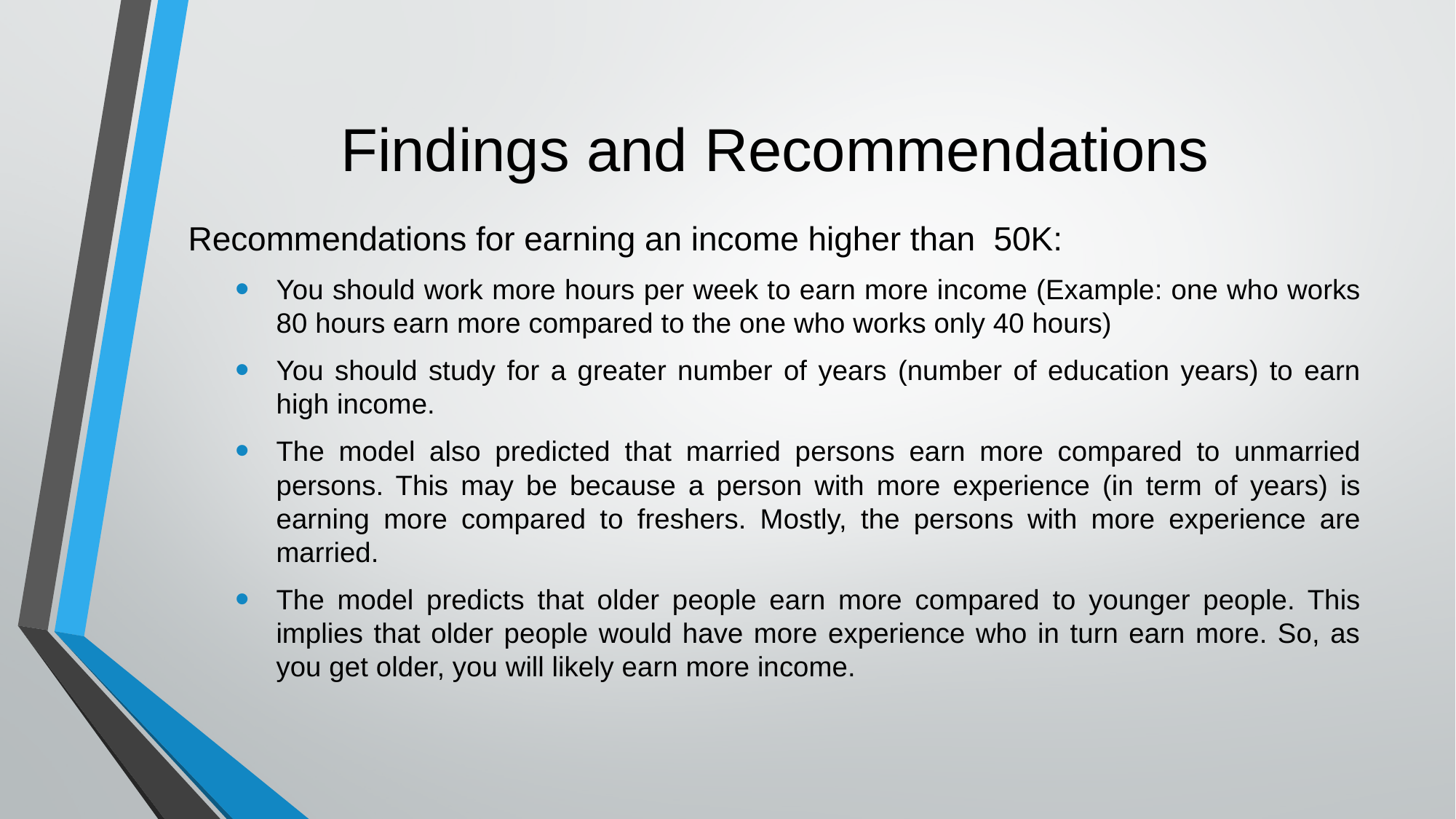

# Findings and Recommendations
Recommendations for earning an income higher than  50K:
You should work more hours per week to earn more income (Example: one who works 80 hours earn more compared to the one who works only 40 hours)
You should study for a greater number of years (number of education years) to earn high income.
The model also predicted that married persons earn more compared to unmarried persons. This may be because a person with more experience (in term of years) is earning more compared to freshers. Mostly, the persons with more experience are married.
The model predicts that older people earn more compared to younger people. This implies that older people would have more experience who in turn earn more. So, as you get older, you will likely earn more income.